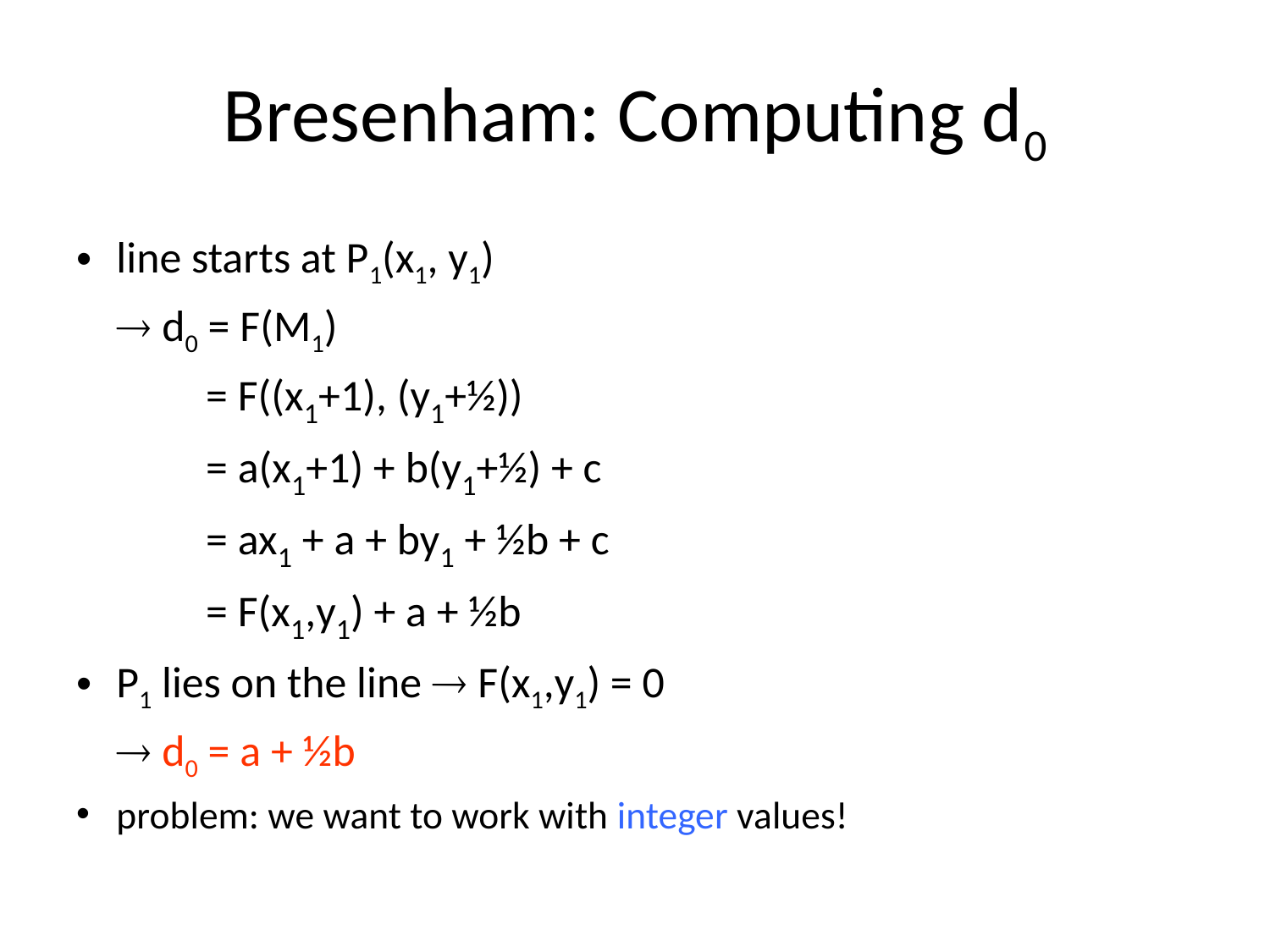

# Bresenham: Computing d0
line starts at P1(x1, y1)
	→ d0 = F(M1)
	         = F((x1+1), (y1+½))
	         = a(x1+1) + b(y1+½) + c
	         = ax1 + a + by1 + ½b + c
	         = F(x1,y1) + a + ½b
P1 lies on the line → F(x1,y1) = 0
	→ d0 = a + ½b
problem: we want to work with integer values!